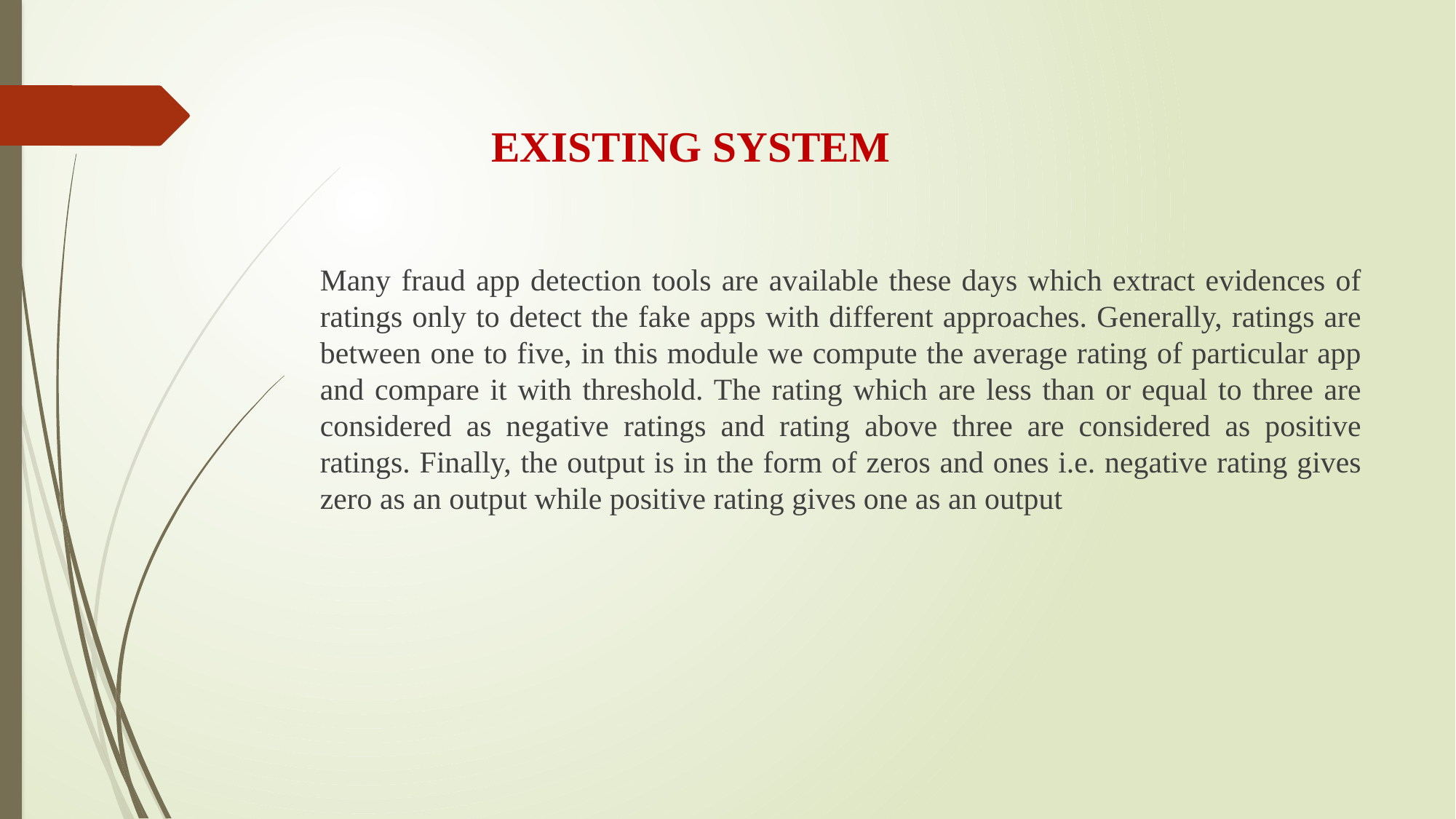

# EXISTING SYSTEM
Many fraud app detection tools are available these days which extract evidences of ratings only to detect the fake apps with different approaches. Generally, ratings are between one to five, in this module we compute the average rating of particular app and compare it with threshold. The rating which are less than or equal to three are considered as negative ratings and rating above three are considered as positive ratings. Finally, the output is in the form of zeros and ones i.e. negative rating gives zero as an output while positive rating gives one as an output